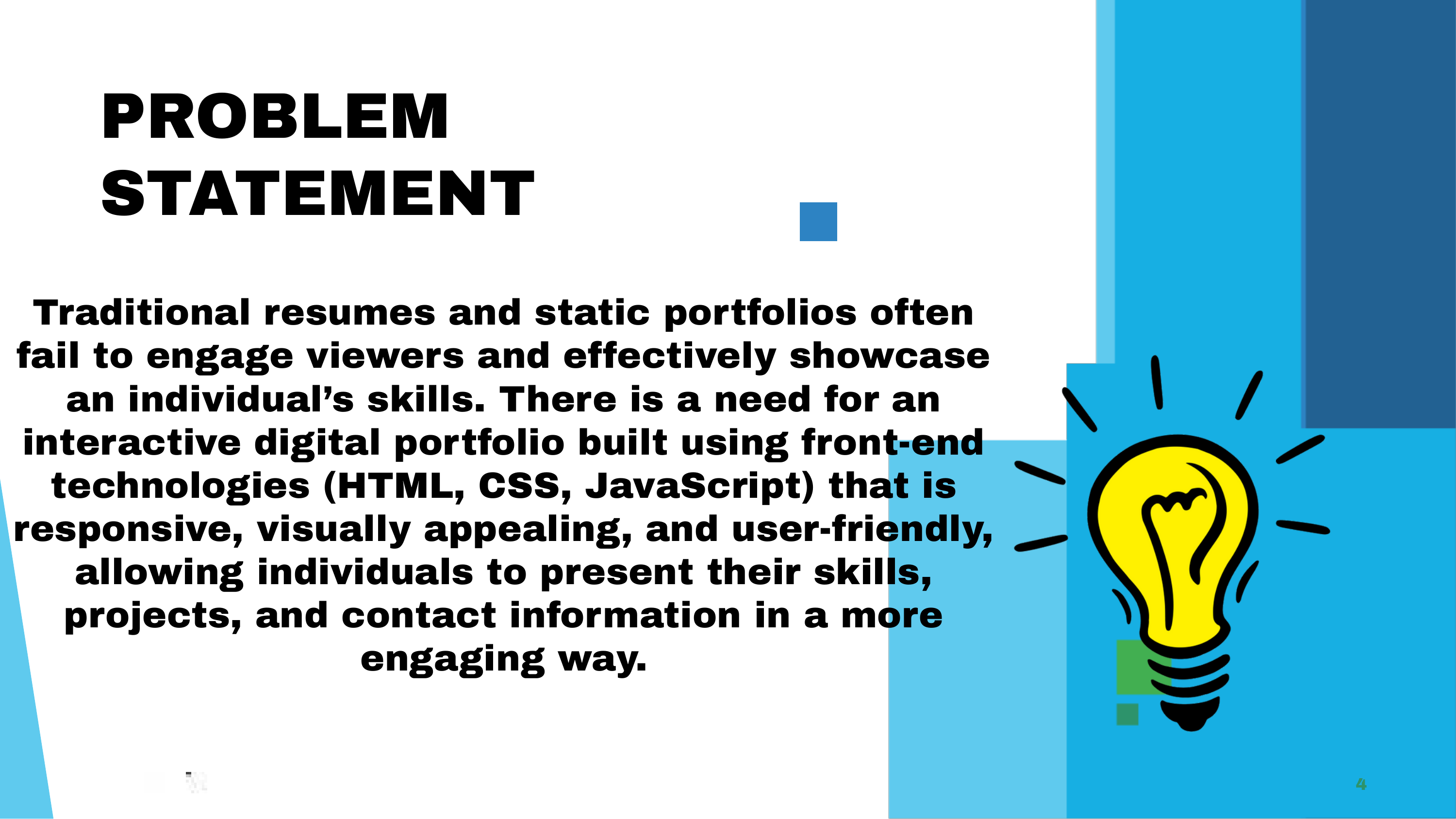

PROBLEM STATEMENT

Traditional resumes and static portfolios often fail to engage viewers and effectively showcase an individual’s skills. There is a need for an interactive digital portfolio built using front-end technologies (HTML, CSS, JavaScript) that is responsive, visually appealing, and user-friendly, allowing individuals to present their skills, projects, and contact information in a more engaging way.

4